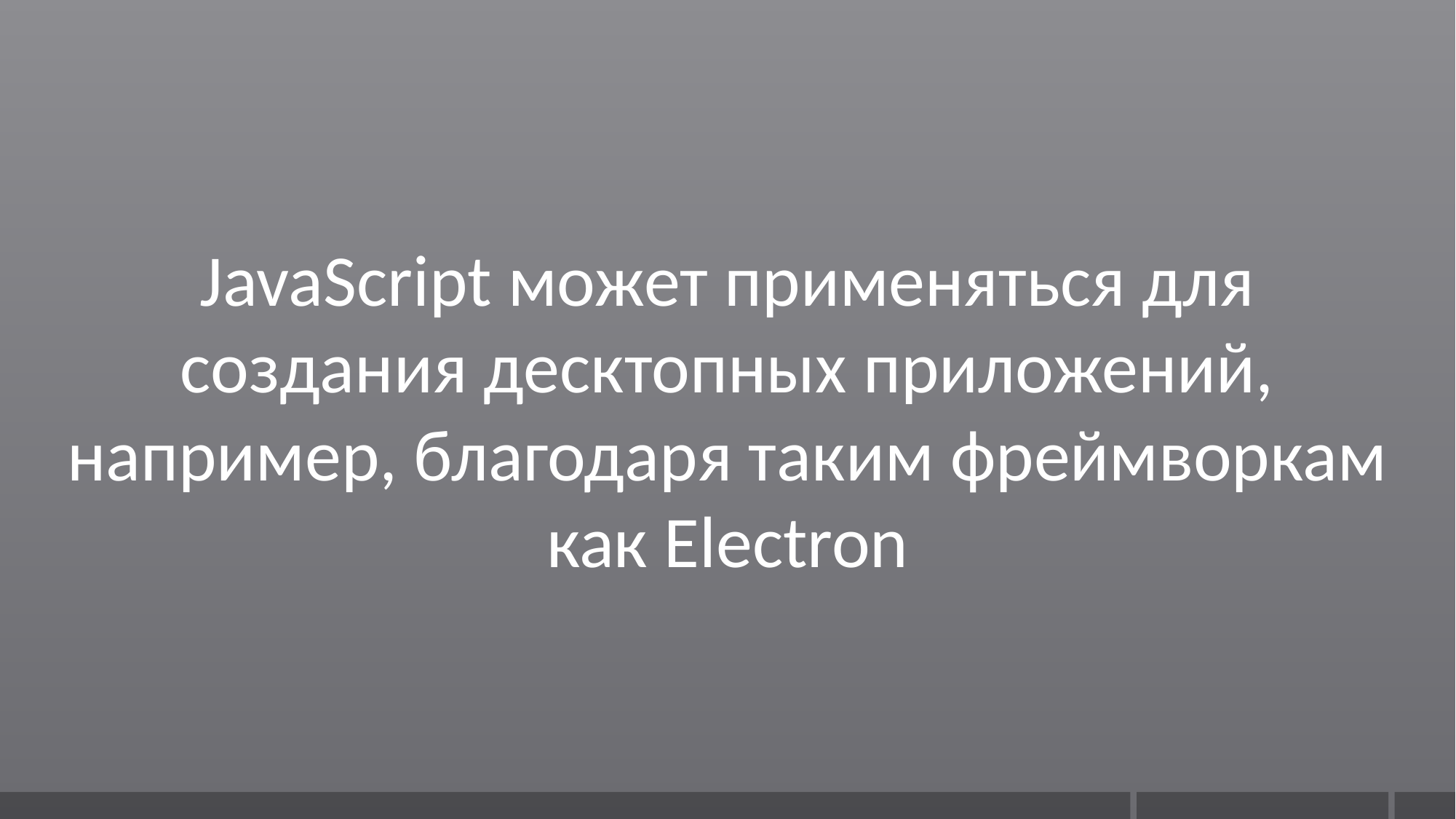

JavaScript может применяться для создания десктопных приложений, например, благодаря таким фреймворкам как Electron